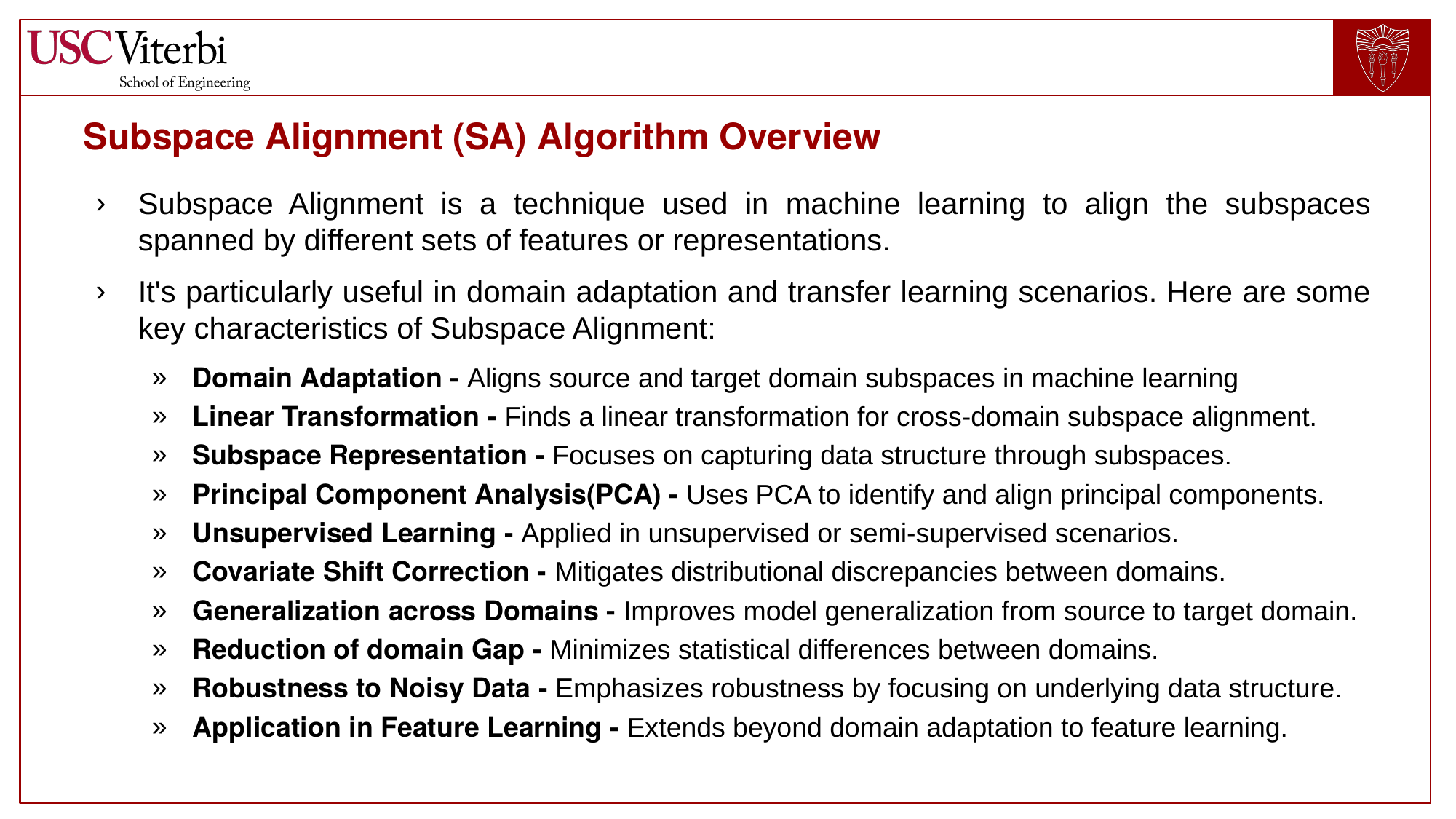

# Subspace Alignment (SA) Algorithm Overview
Subspace Alignment is a technique used in machine learning to align the subspaces spanned by different sets of features or representations.
It's particularly useful in domain adaptation and transfer learning scenarios. Here are some key characteristics of Subspace Alignment:
Domain Adaptation - Aligns source and target domain subspaces in machine learning
Linear Transformation - Finds a linear transformation for cross-domain subspace alignment.
Subspace Representation - Focuses on capturing data structure through subspaces.
Principal Component Analysis(PCA) - Uses PCA to identify and align principal components.
Unsupervised Learning - Applied in unsupervised or semi-supervised scenarios.
Covariate Shift Correction - Mitigates distributional discrepancies between domains.
Generalization across Domains - Improves model generalization from source to target domain.
Reduction of domain Gap - Minimizes statistical differences between domains.
Robustness to Noisy Data - Emphasizes robustness by focusing on underlying data structure.
Application in Feature Learning - Extends beyond domain adaptation to feature learning.